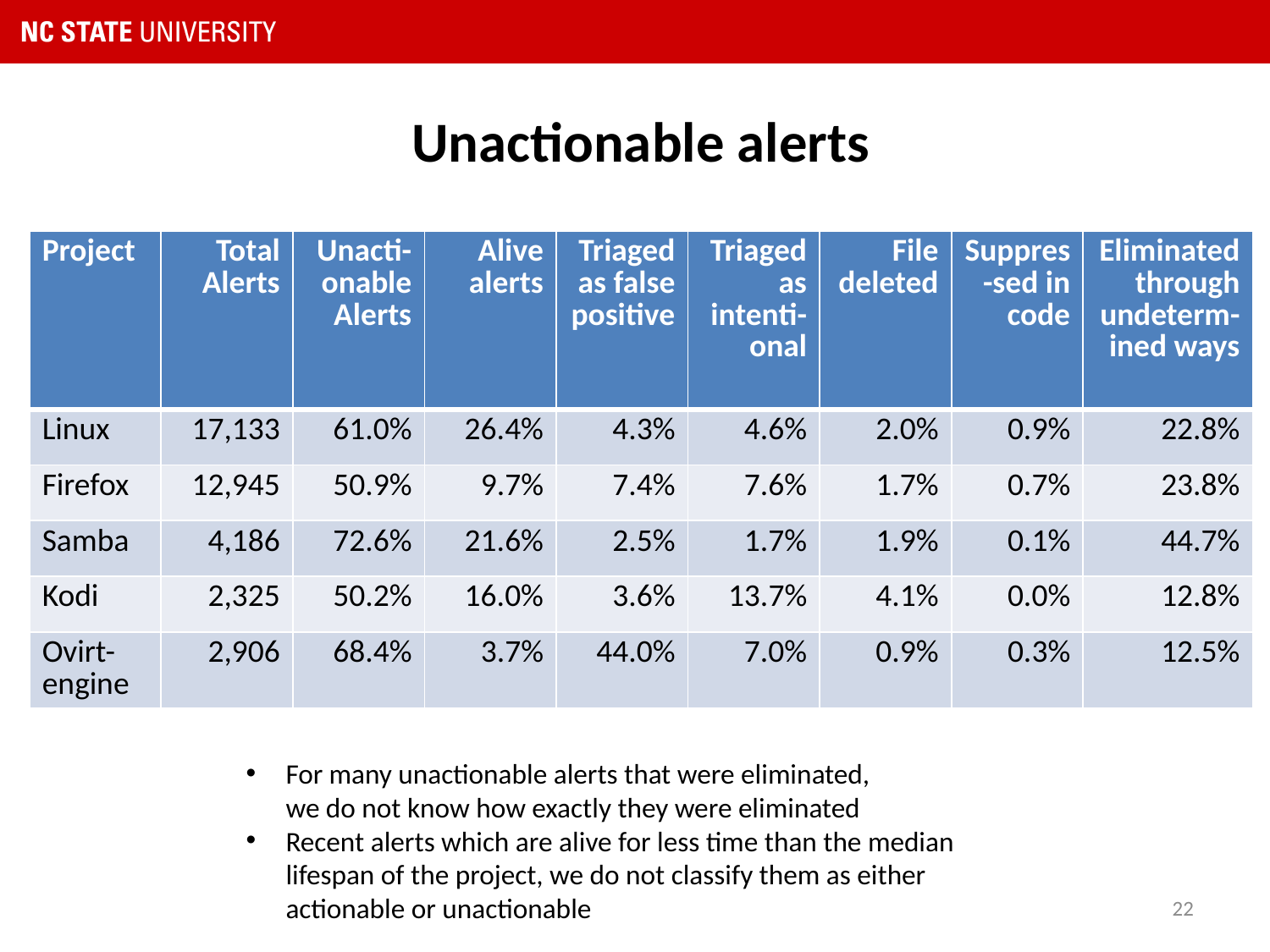

# Unactionable alerts
| Project | Total Alerts | Unacti-onable Alerts | Alive alerts | Triaged as false positive | Triaged as intenti-onal | File deleted | Suppres-sed in code | Eliminated through undeterm-ined ways |
| --- | --- | --- | --- | --- | --- | --- | --- | --- |
| Linux | 17,133 | 61.0% | 26.4% | 4.3% | 4.6% | 2.0% | 0.9% | 22.8% |
| Firefox | 12,945 | 50.9% | 9.7% | 7.4% | 7.6% | 1.7% | 0.7% | 23.8% |
| Samba | 4,186 | 72.6% | 21.6% | 2.5% | 1.7% | 1.9% | 0.1% | 44.7% |
| Kodi | 2,325 | 50.2% | 16.0% | 3.6% | 13.7% | 4.1% | 0.0% | 12.8% |
| Ovirt-engine | 2,906 | 68.4% | 3.7% | 44.0% | 7.0% | 0.9% | 0.3% | 12.5% |
For many unactionable alerts that were eliminated,
we do not know how exactly they were eliminated
Recent alerts which are alive for less time than the median lifespan of the project, we do not classify them as either actionable or unactionable
22